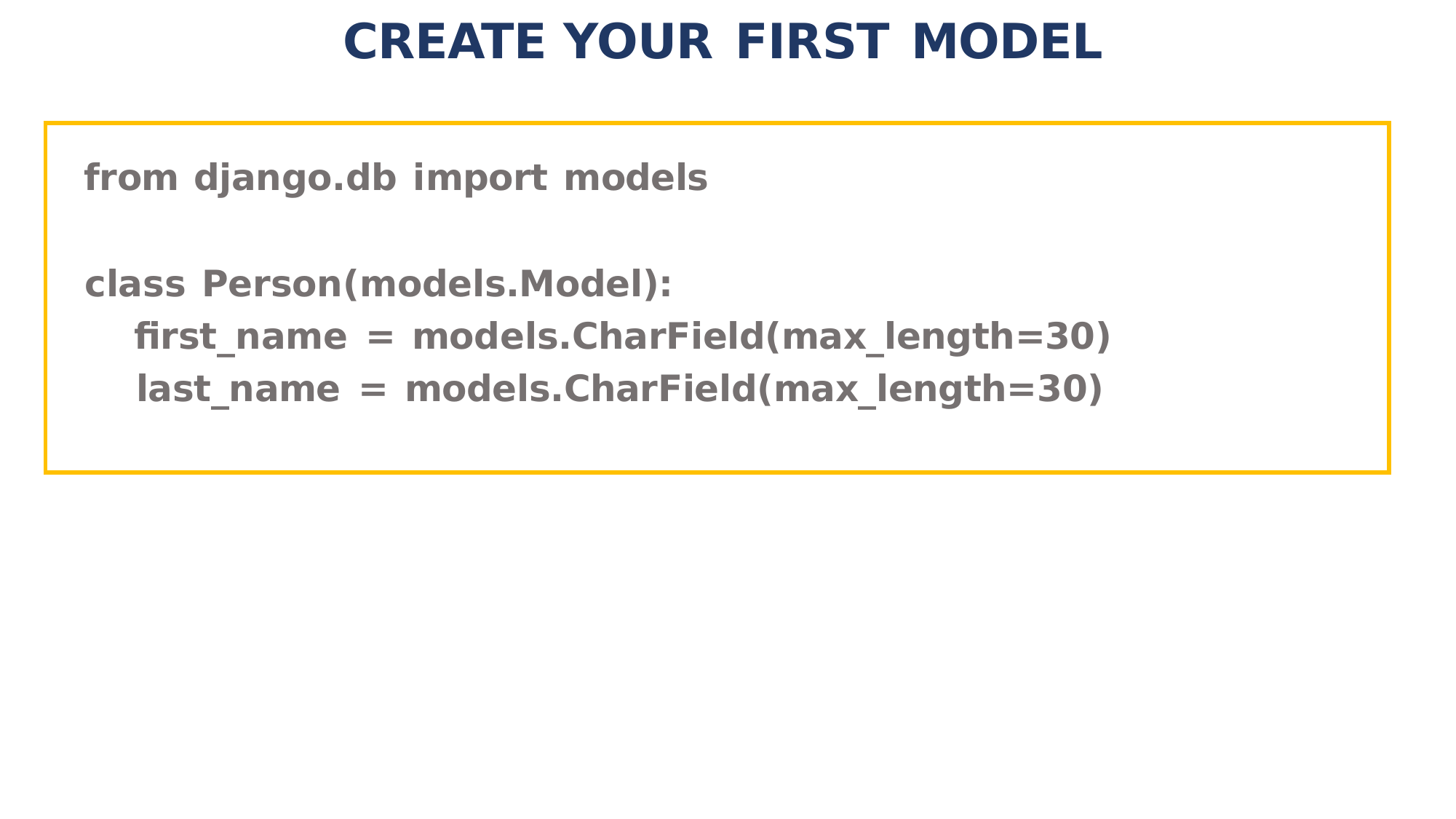

CREATE YOUR FIRST MODEL
| from django.db import models class Person(models.Model): first\_name = models.CharField(max\_length=30) last\_name = models.CharField(max\_length=30) |
| --- |